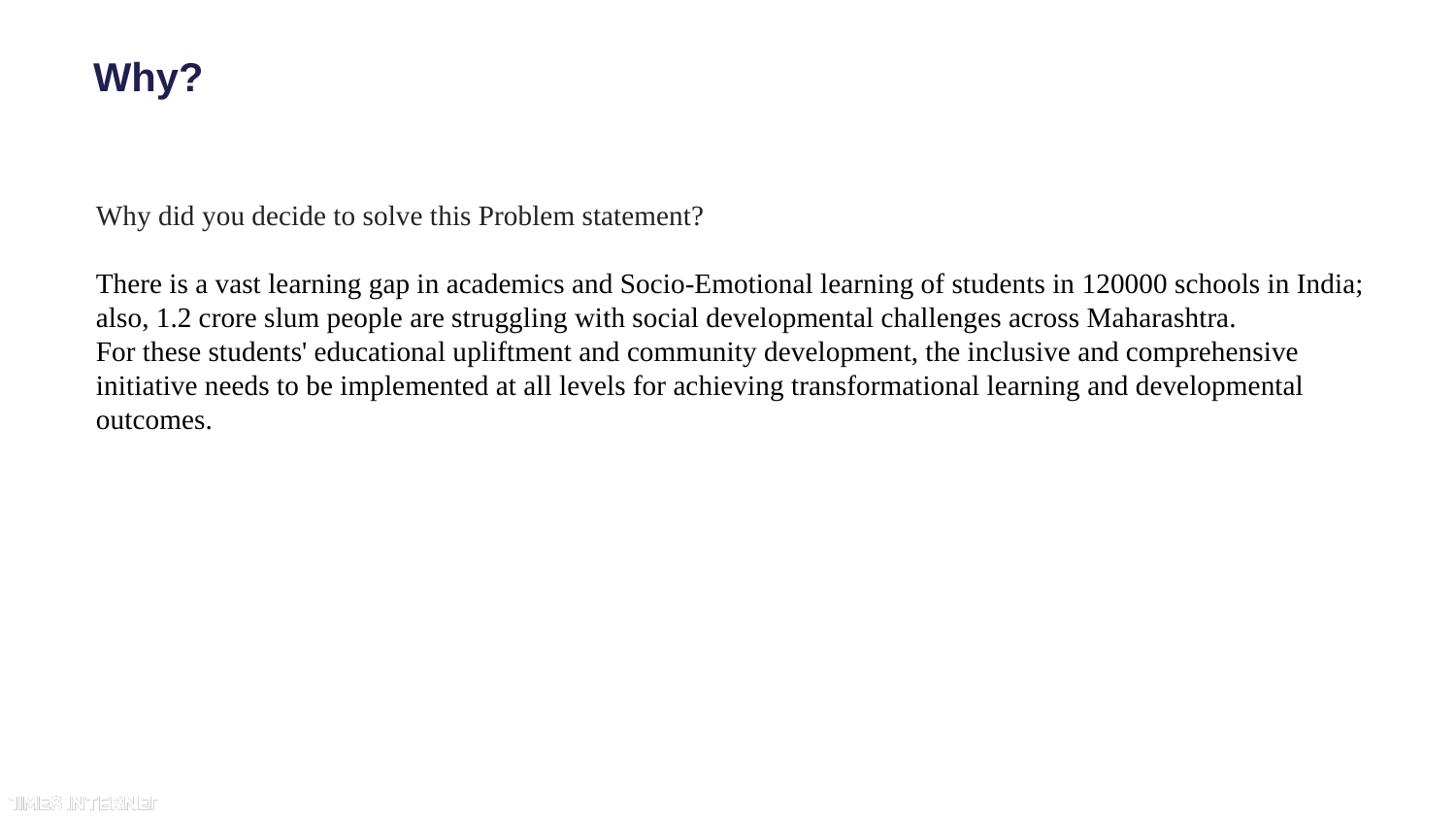

# Why?
Why did you decide to solve this Problem statement?

There is a vast learning gap in academics and Socio-Emotional learning of students in 120000 schools in India; also, 1.2 crore slum people are struggling with social developmental challenges across Maharashtra.
For these students' educational upliftment and community development, the inclusive and comprehensive initiative needs to be implemented at all levels for achieving transformational learning and developmental outcomes.